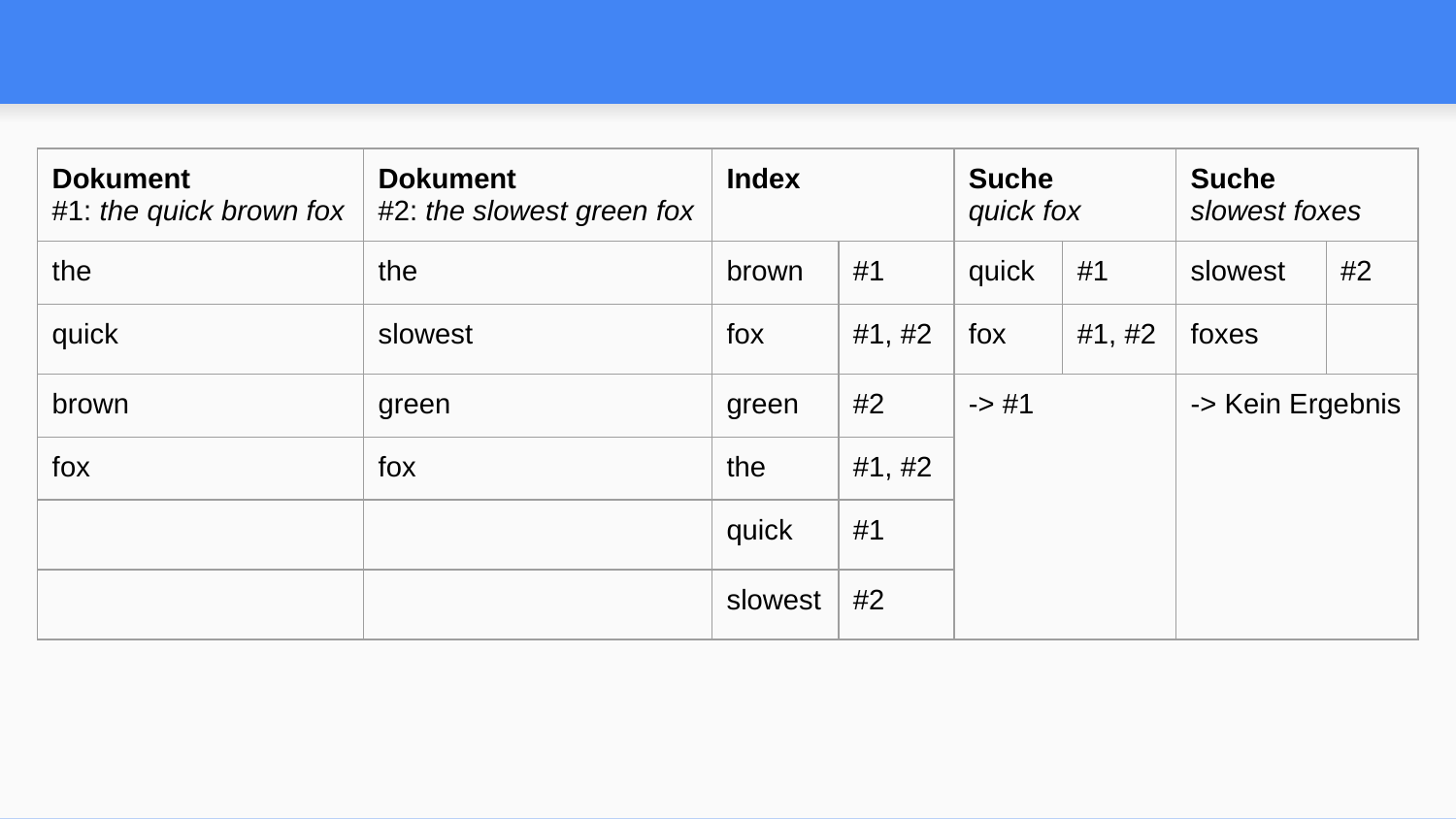

#
| Dokument #1: the quick brown fox | Dokument #2: the slowest green fox | Index |  | Suche quick fox |  | Suche slowest foxes |  |
| --- | --- | --- | --- | --- | --- | --- | --- |
| the | the | brown | #1 | quick | #1 | slowest | #2 |
| quick | slowest | fox | #1, #2 | fox | #1, #2 | foxes |  |
| brown | green | green | #2 | -> #1 |  | -> Kein Ergebnis |  |
| fox | fox | the | #1, #2 |  |  |  |  |
|  |  | quick | #1 |  |  |  |  |
|  |  | slowest | #2 |  |  |  |  |